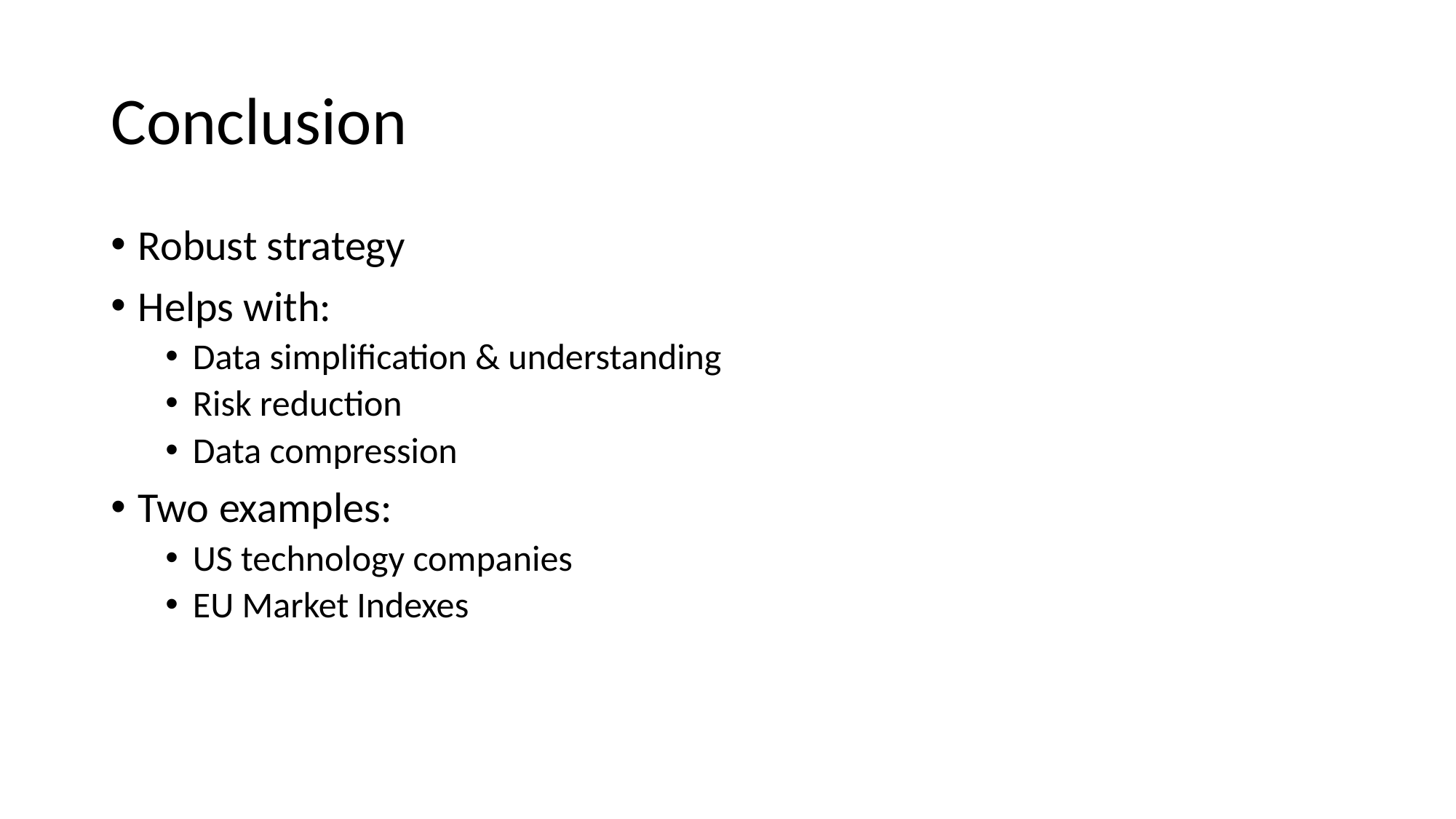

# Conclusion
Robust strategy
Helps with:
Data simplification & understanding
Risk reduction
Data compression
Two examples:
US technology companies
EU Market Indexes